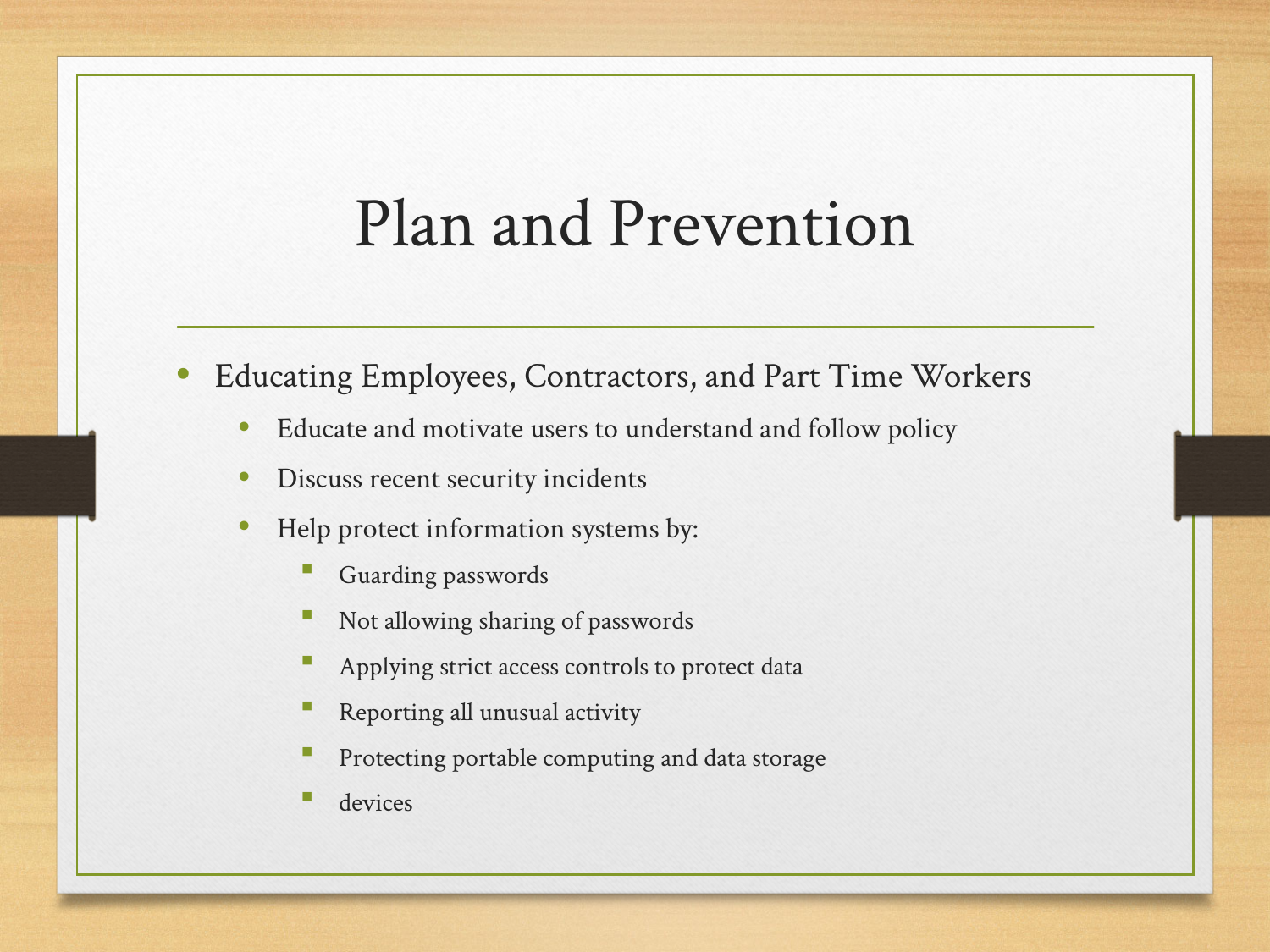

# Plan and Prevention
Educating Employees, Contractors, and Part Time Workers
Educate and motivate users to understand and follow policy
Discuss recent security incidents
Help protect information systems by:
Guarding passwords
Not allowing sharing of passwords
Applying strict access controls to protect data
Reporting all unusual activity
Protecting portable computing and data storage
devices